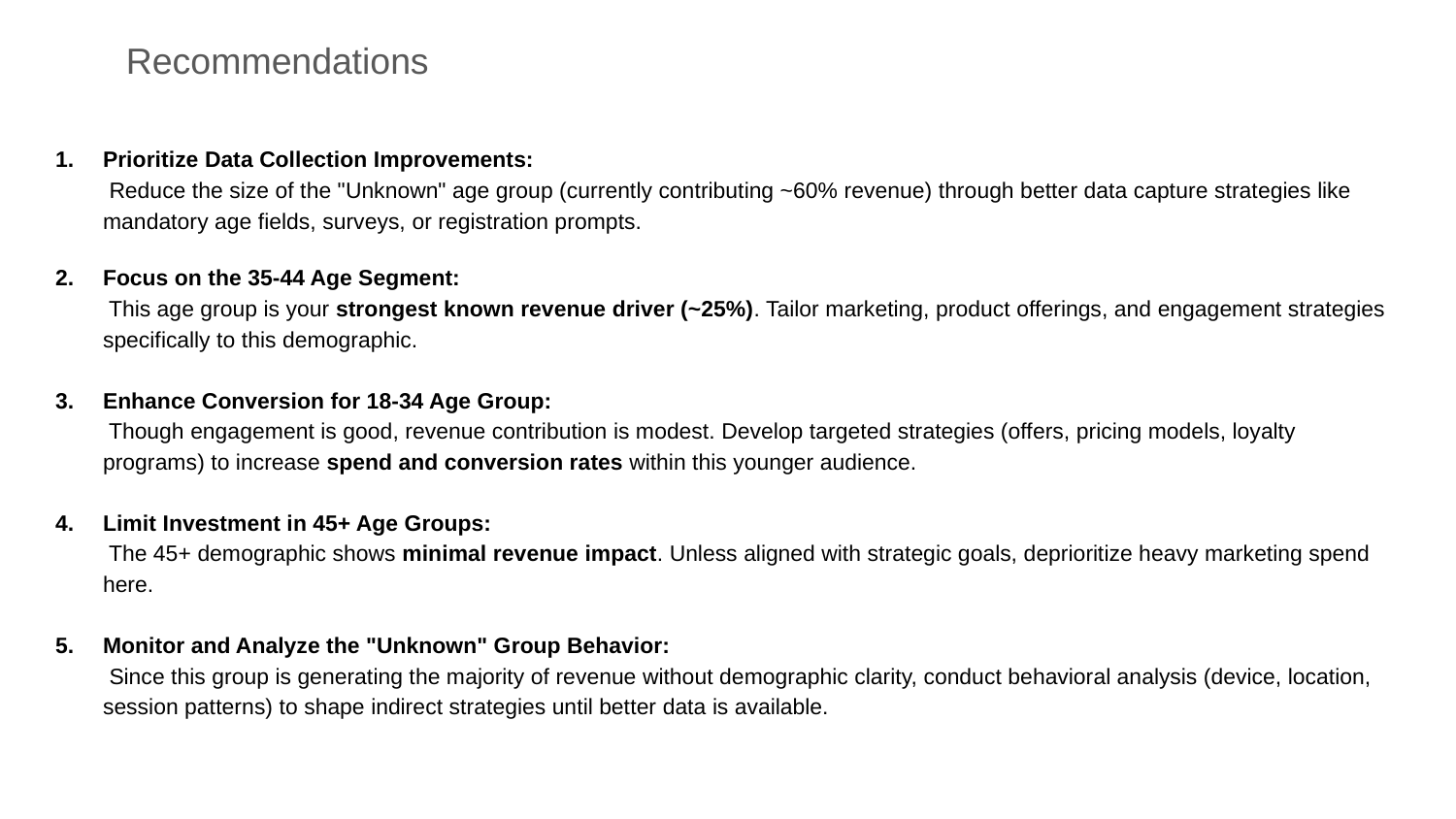

Recommendations
Prioritize Data Collection Improvements:
 Reduce the size of the "Unknown" age group (currently contributing ~60% revenue) through better data capture strategies like mandatory age fields, surveys, or registration prompts.
Focus on the 35-44 Age Segment:
 This age group is your strongest known revenue driver (~25%). Tailor marketing, product offerings, and engagement strategies specifically to this demographic.
Enhance Conversion for 18-34 Age Group:
 Though engagement is good, revenue contribution is modest. Develop targeted strategies (offers, pricing models, loyalty programs) to increase spend and conversion rates within this younger audience.
Limit Investment in 45+ Age Groups:
 The 45+ demographic shows minimal revenue impact. Unless aligned with strategic goals, deprioritize heavy marketing spend here.
Monitor and Analyze the "Unknown" Group Behavior:
 Since this group is generating the majority of revenue without demographic clarity, conduct behavioral analysis (device, location, session patterns) to shape indirect strategies until better data is available.